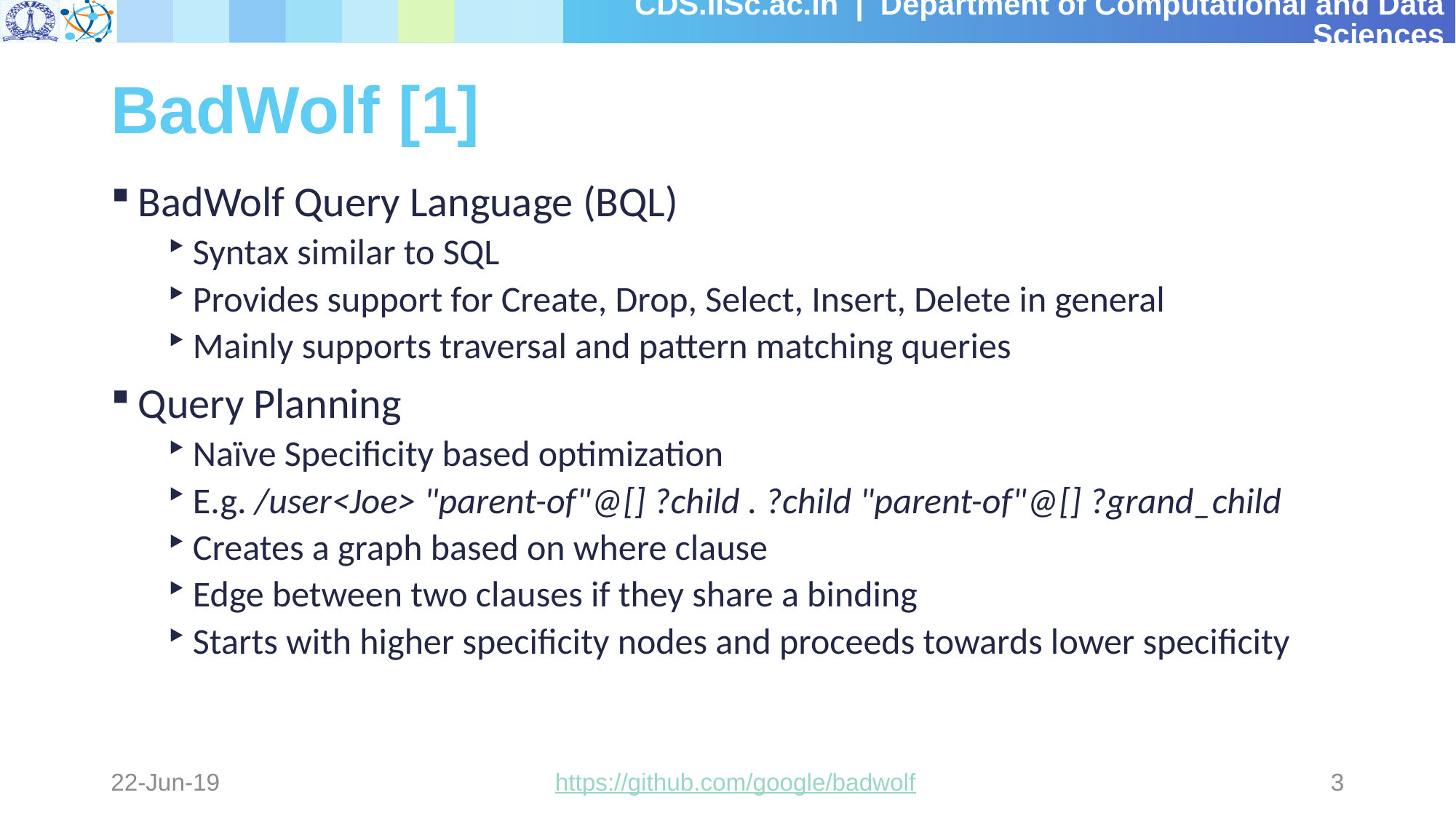

# BadWolf [1]
BadWolf Query Language (BQL)
Syntax similar to SQL
Provides support for Create, Drop, Select, Insert, Delete in general
Mainly supports traversal and pattern matching queries
Query Planning
Naïve Specificity based optimization
E.g. /user<Joe> "parent-of"@[] ?child . ?child "parent-of"@[] ?grand_child
Creates a graph based on where clause
Edge between two clauses if they share a binding
Starts with higher specificity nodes and proceeds towards lower specificity
22-Jun-19
https://github.com/google/badwolf
3